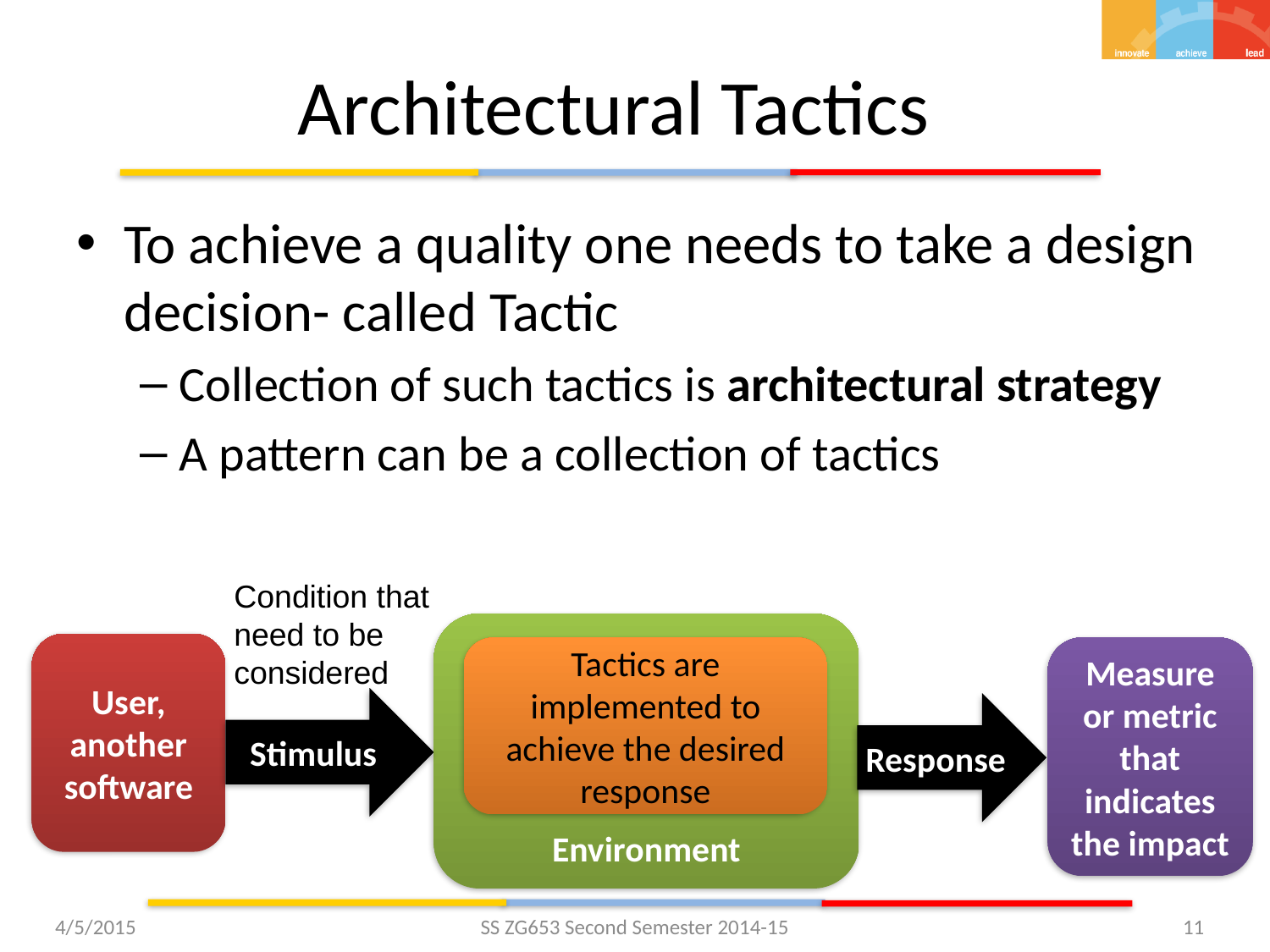

# Architectural Tactics
To achieve a quality one needs to take a design decision- called Tactic
Collection of such tactics is architectural strategy
A pattern can be a collection of tactics

Condition that need to be considered
Environment
User, another software
Measure or metric
that indicates the impact
Tactics are implemented to achieve the desired response
Stimulus
Response
4/5/2015
SS ZG653 Second Semester 2014-15
11